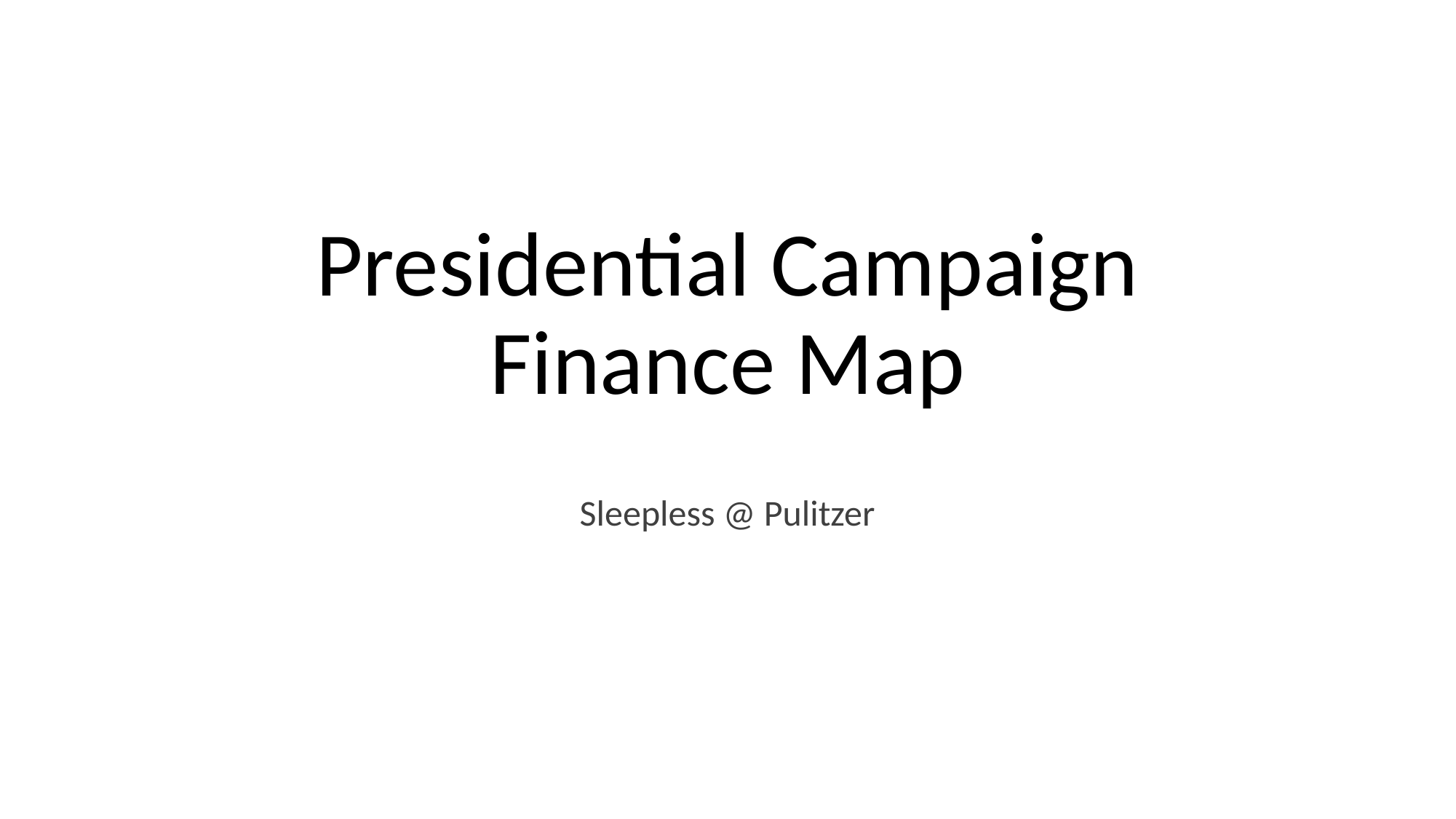

# Presidential Campaign Finance Map

Sleepless @ Pulitzer